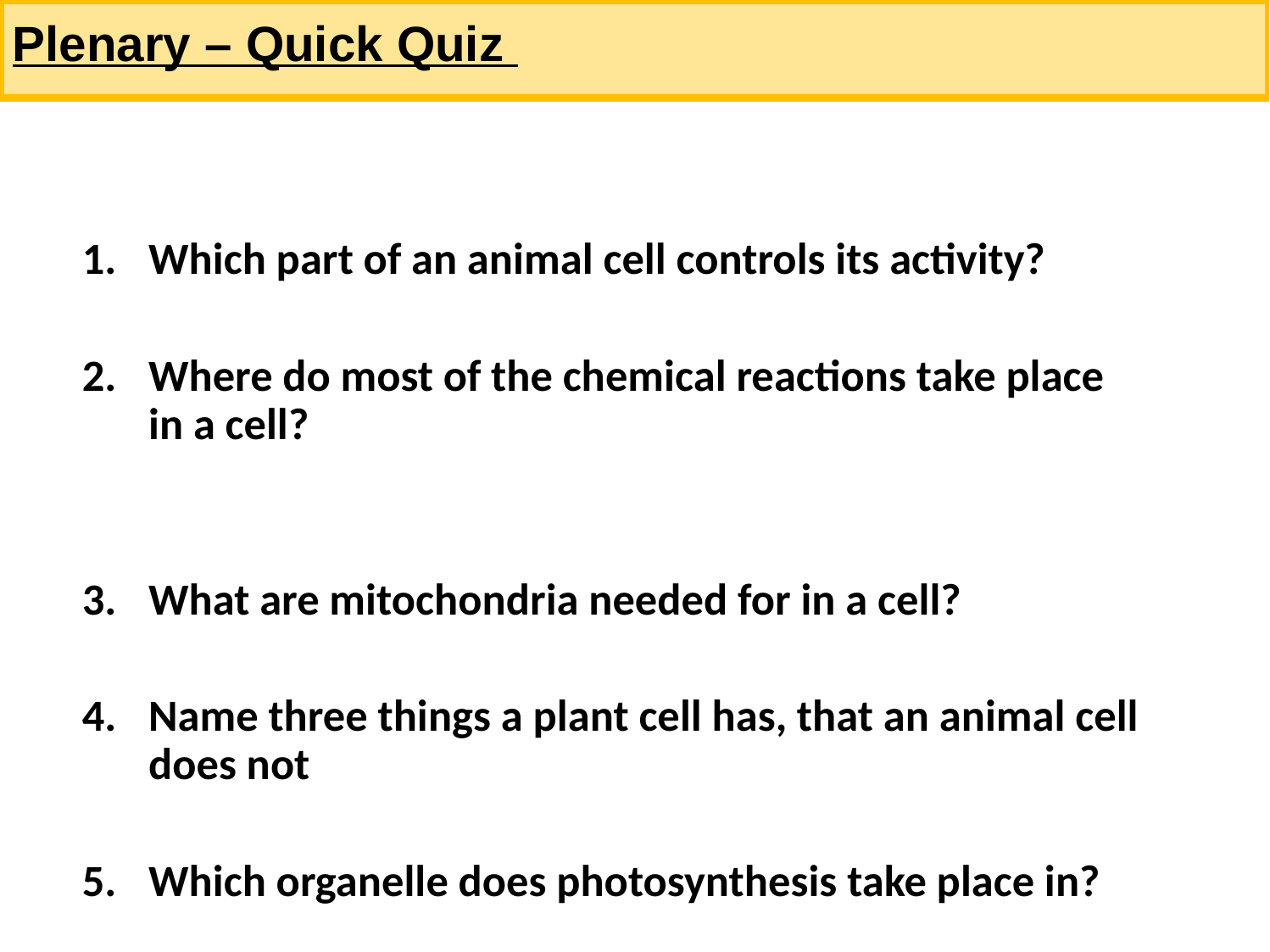

Plenary – Quick Quiz
#

Which part of an animal cell controls its activity?

Where do most of the chemical reactions take place in a cell?

What are mitochondria needed for in a cell?

Name three things a plant cell has, that an animal cell does not

Which organelle does photosynthesis take place in?